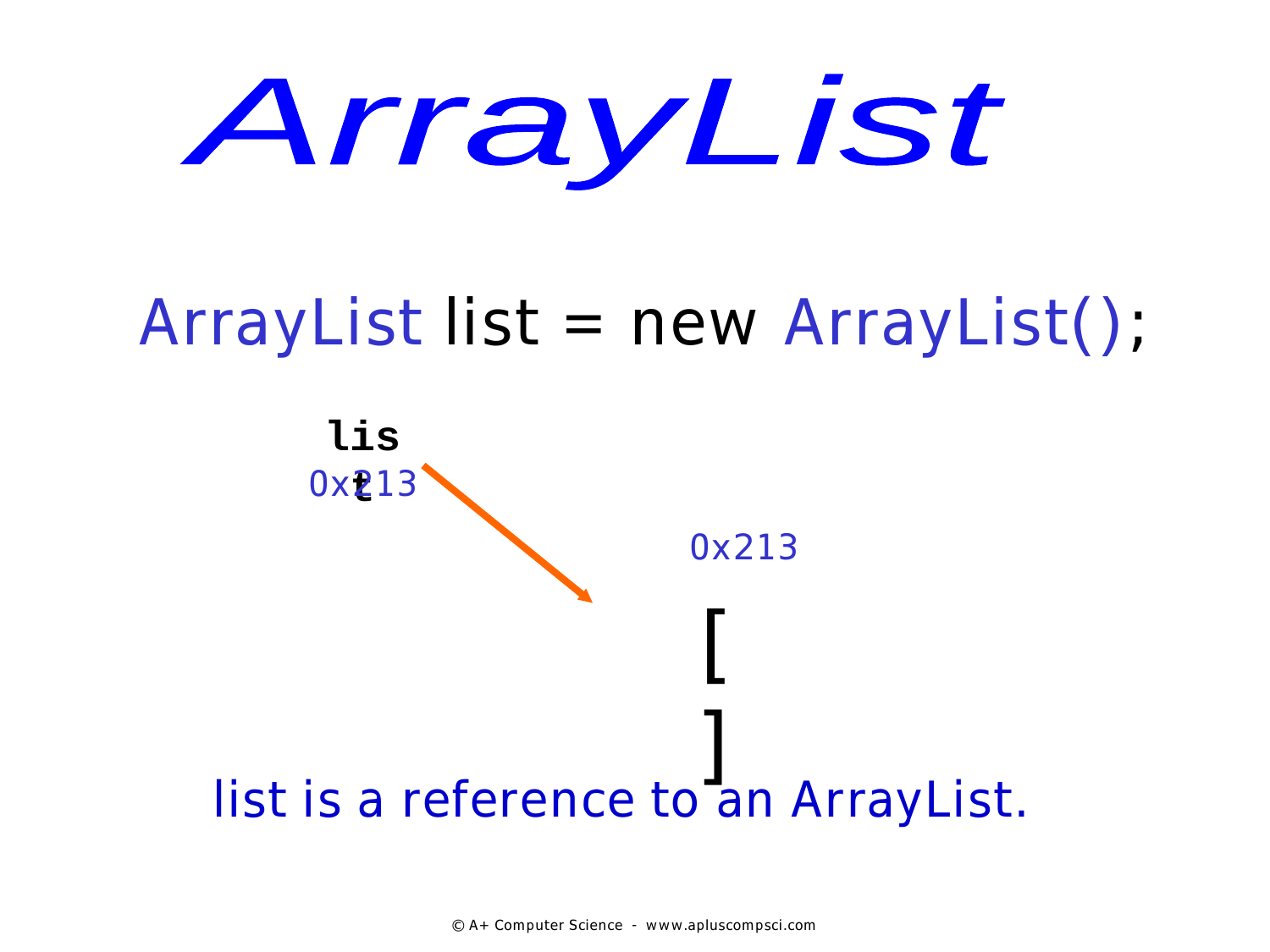

ArrayList
ArrayList list = new ArrayList();

list

0x213
0x213
[]
list is a reference to an ArrayList.

© A+ Computer Science  -  www.apluscompsci.com